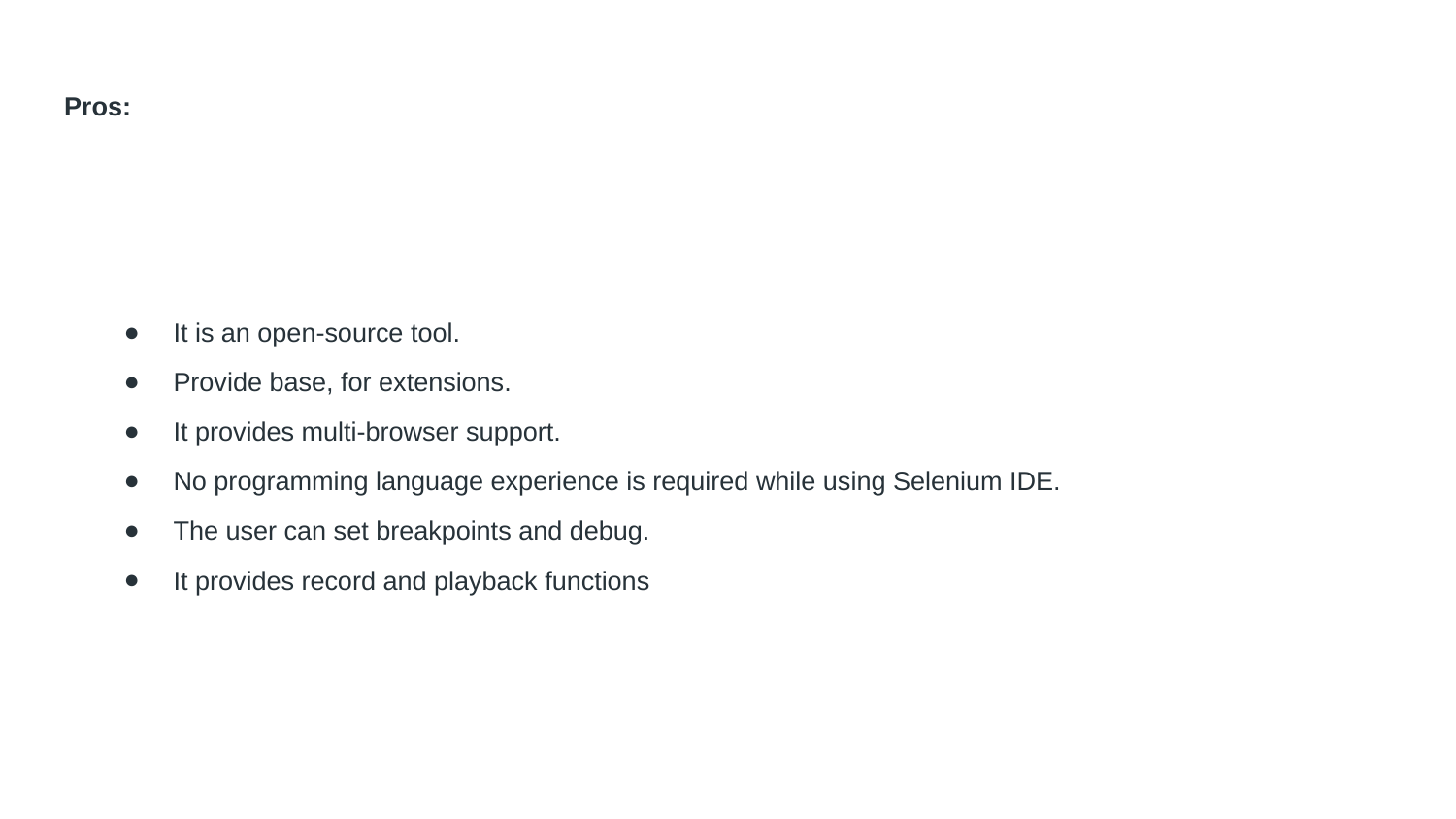

# Pros:

It is an open-source tool.
Provide base, for extensions.
It provides multi-browser support.
No programming language experience is required while using Selenium IDE.
The user can set breakpoints and debug.
It provides record and playback functions